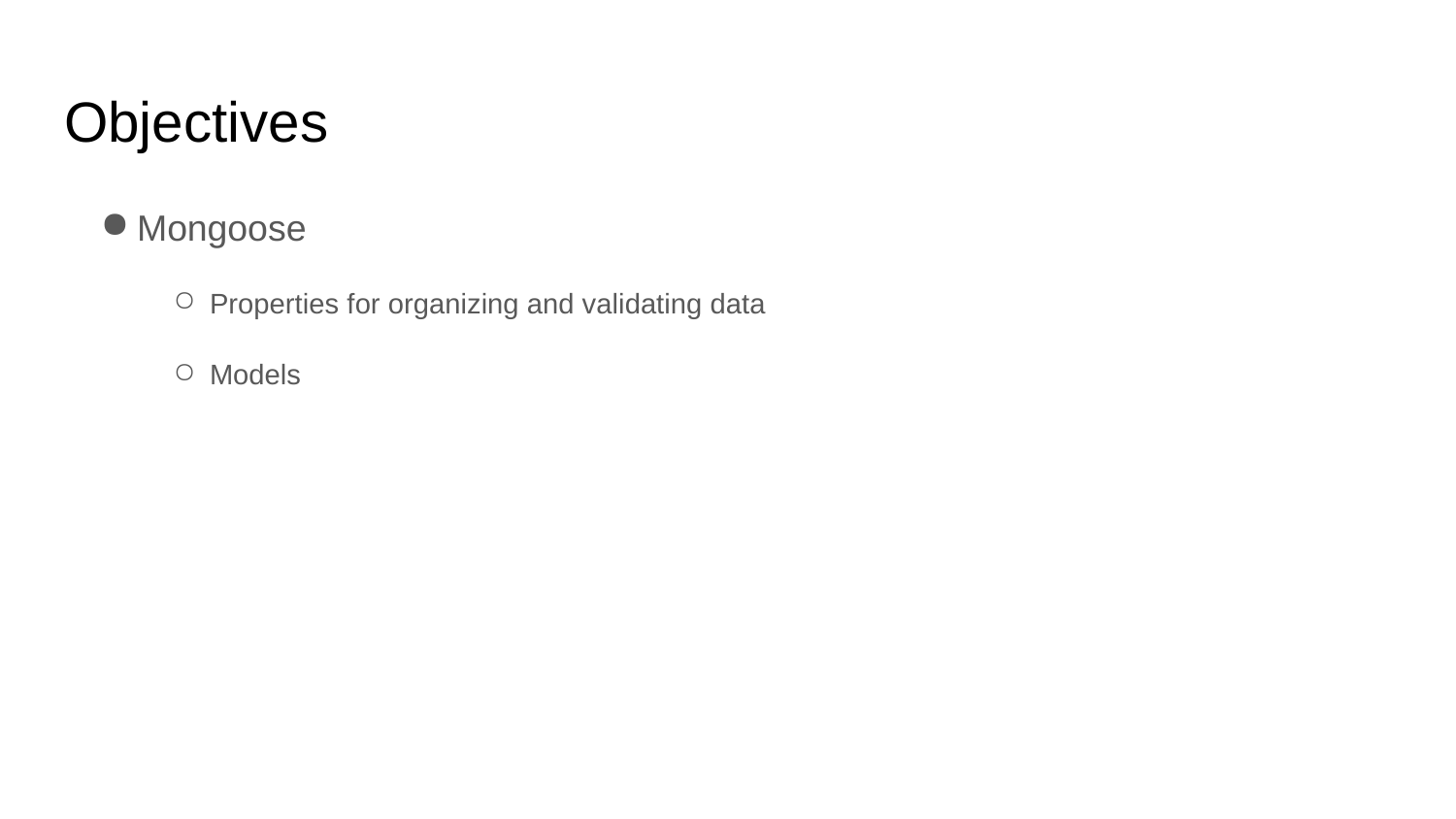

# Objectives
Mongoose
Properties for organizing and validating data
Models